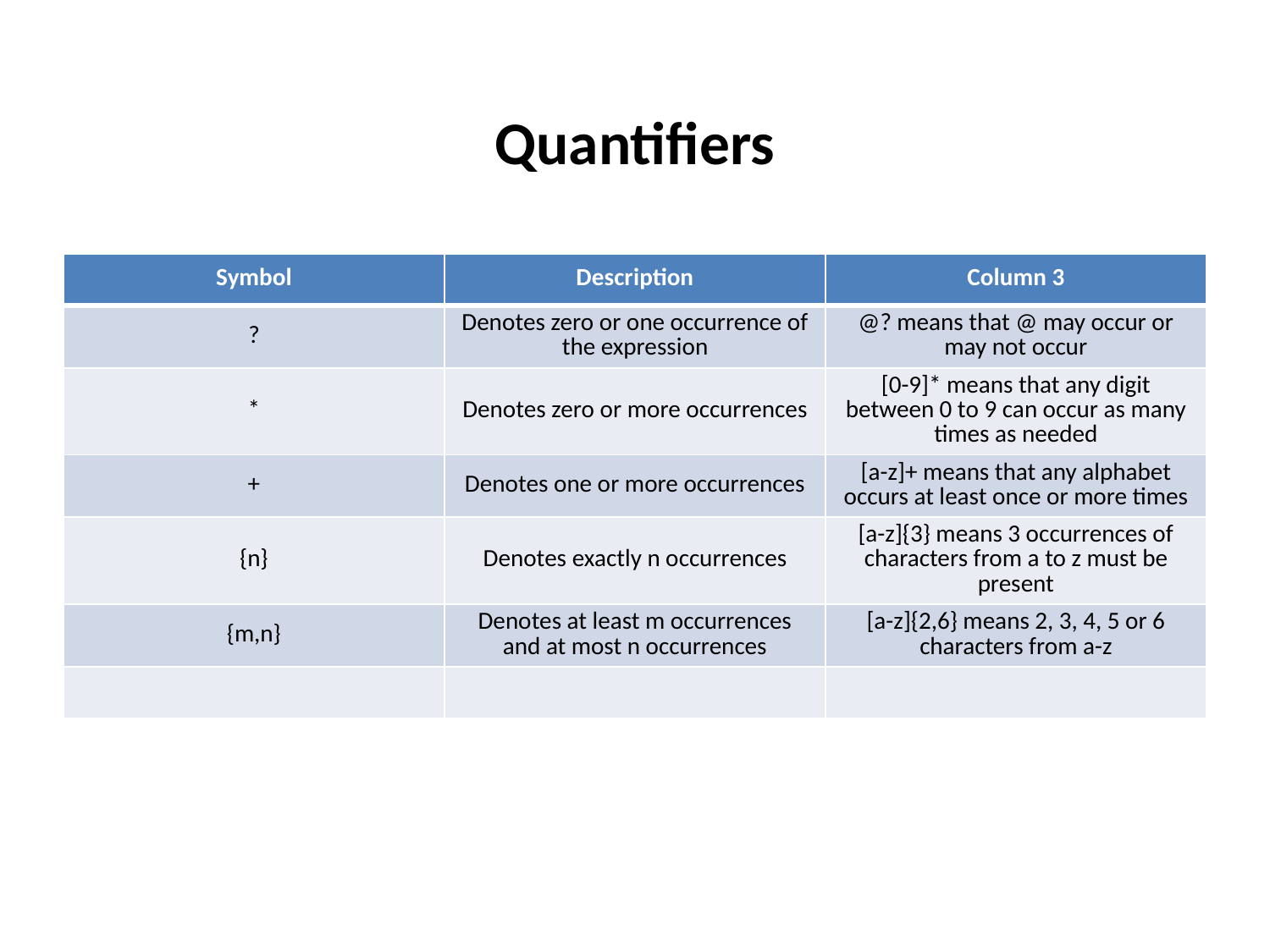

# Quantifiers
| Symbol | Description | Column 3 |
| --- | --- | --- |
| ? | Denotes zero or one occurrence of the expression | @? means that @ may occur or may not occur |
| \* | Denotes zero or more occurrences | [0-9]\* means that any digit between 0 to 9 can occur as many times as needed |
| + | Denotes one or more occurrences | [a-z]+ means that any alphabet occurs at least once or more times |
| {n} | Denotes exactly n occurrences | [a-z]{3} means 3 occurrences of characters from a to z must be present |
| {m,n} | Denotes at least m occurrences and at most n occurrences | [a-z]{2,6} means 2, 3, 4, 5 or 6 characters from a-z |
|  |  |  |